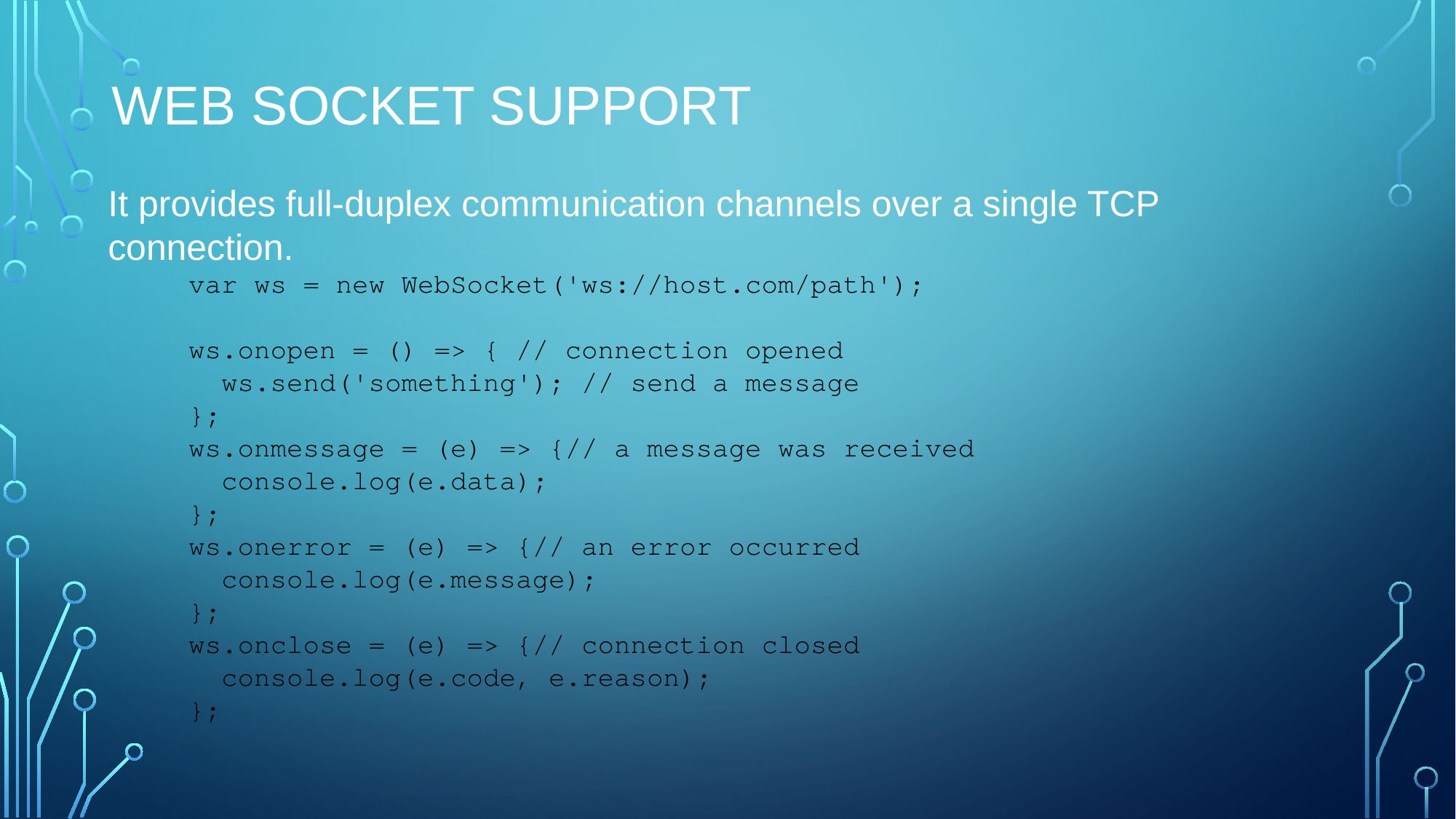

# WEB SOCKET SUPPORT
It provides full-duplex communication channels over a single TCP connection.
var ws = new WebSocket('ws://host.com/path');

ws.onopen = () => { // connection opened
  ws.send('something'); // send a message
};
ws.onmessage = (e) => {// a message was received
  console.log(e.data);
};
ws.onerror = (e) => {// an error occurred
  console.log(e.message);
};
ws.onclose = (e) => {// connection closed
  console.log(e.code, e.reason);
};